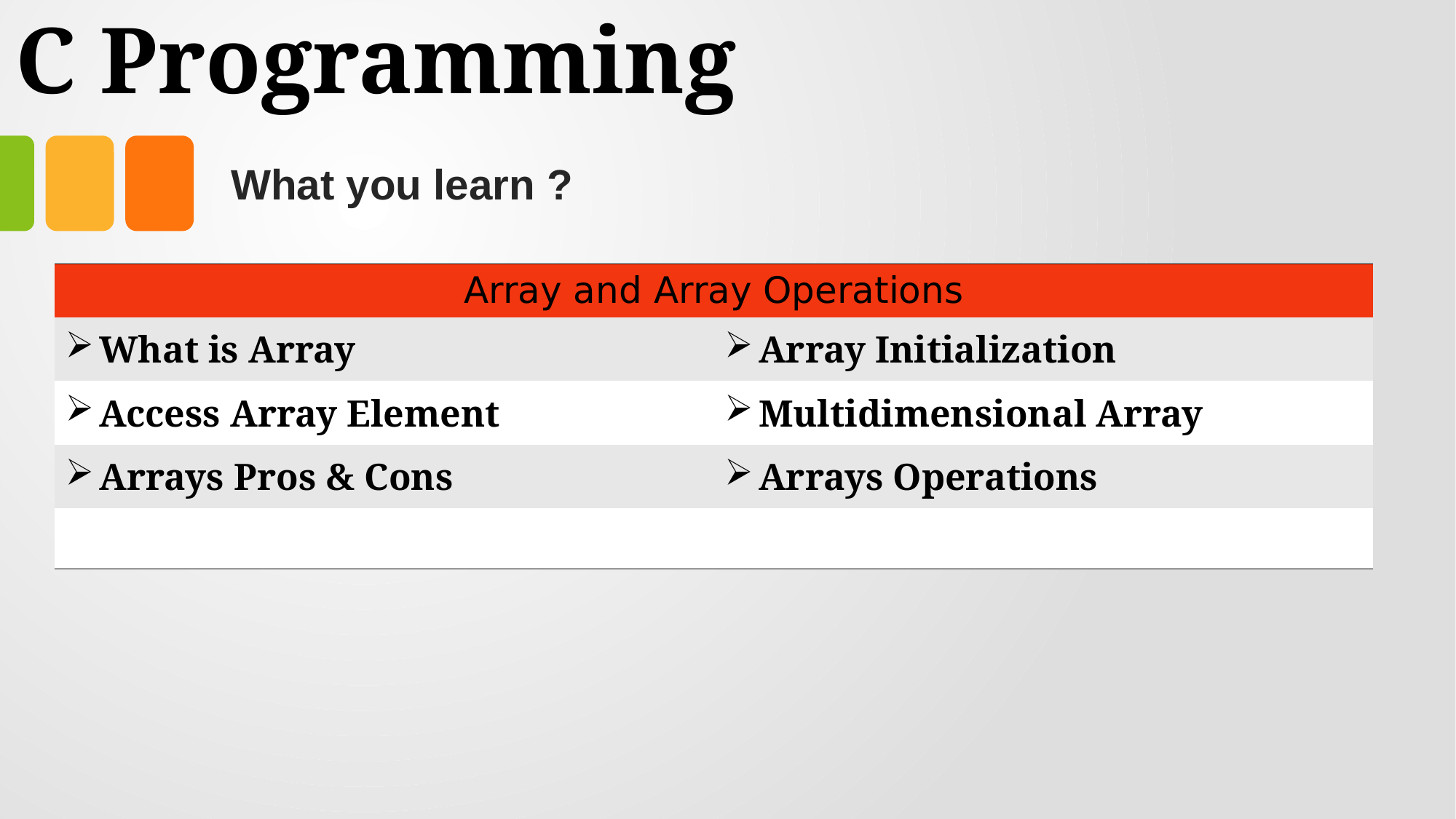

# C Programming
What you learn ?
| Array and Array Operations |  |
| --- | --- |
| What is Array | Array Initialization |
| Access Array Element | Multidimensional Array |
| Arrays Pros & Cons | Arrays Operations |
|  |  |